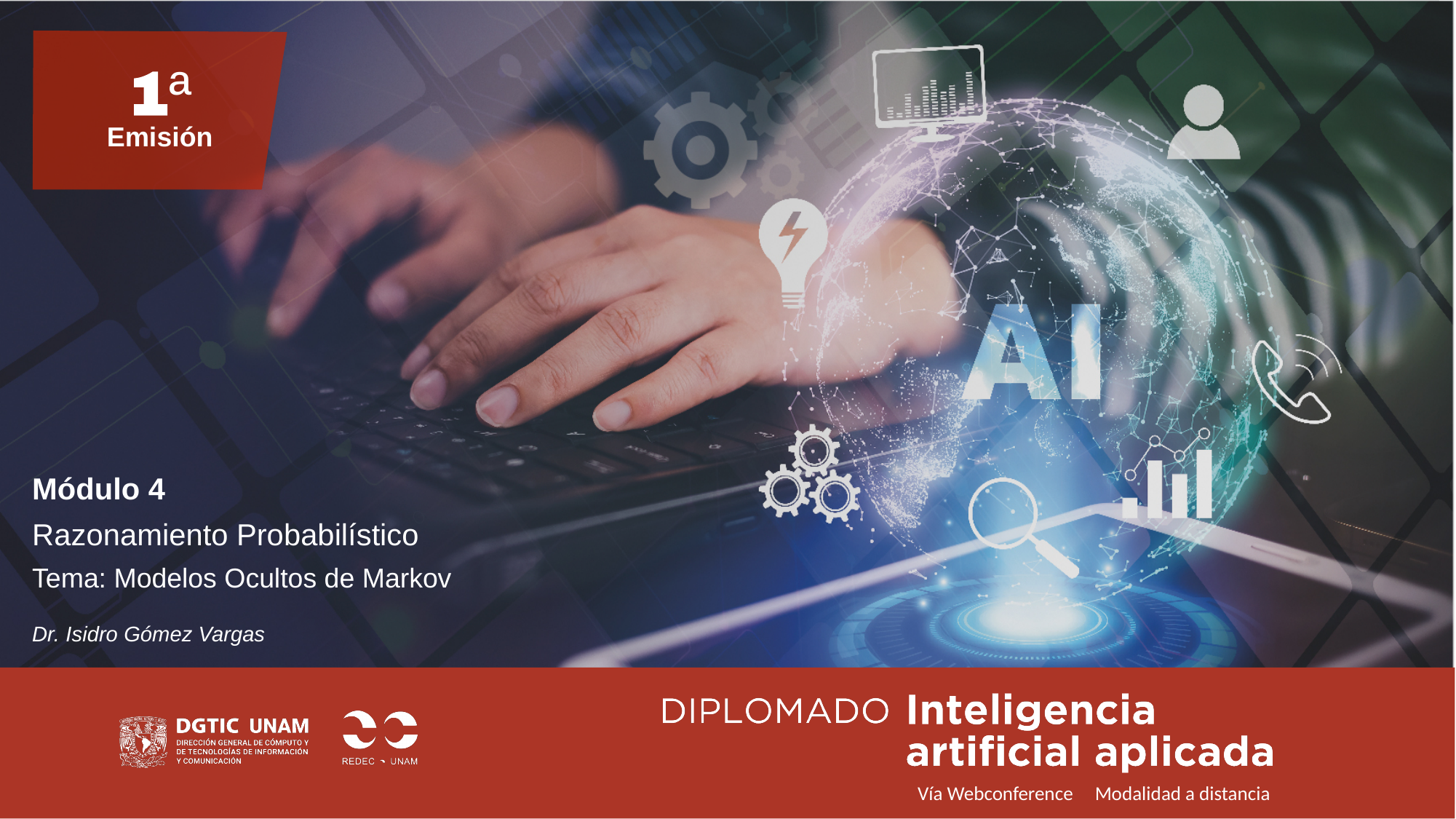

1ª
Emisión
Módulo 4
Razonamiento Probabilístico
Tema: Modelos Ocultos de Markov
Dr. Isidro Gómez Vargas